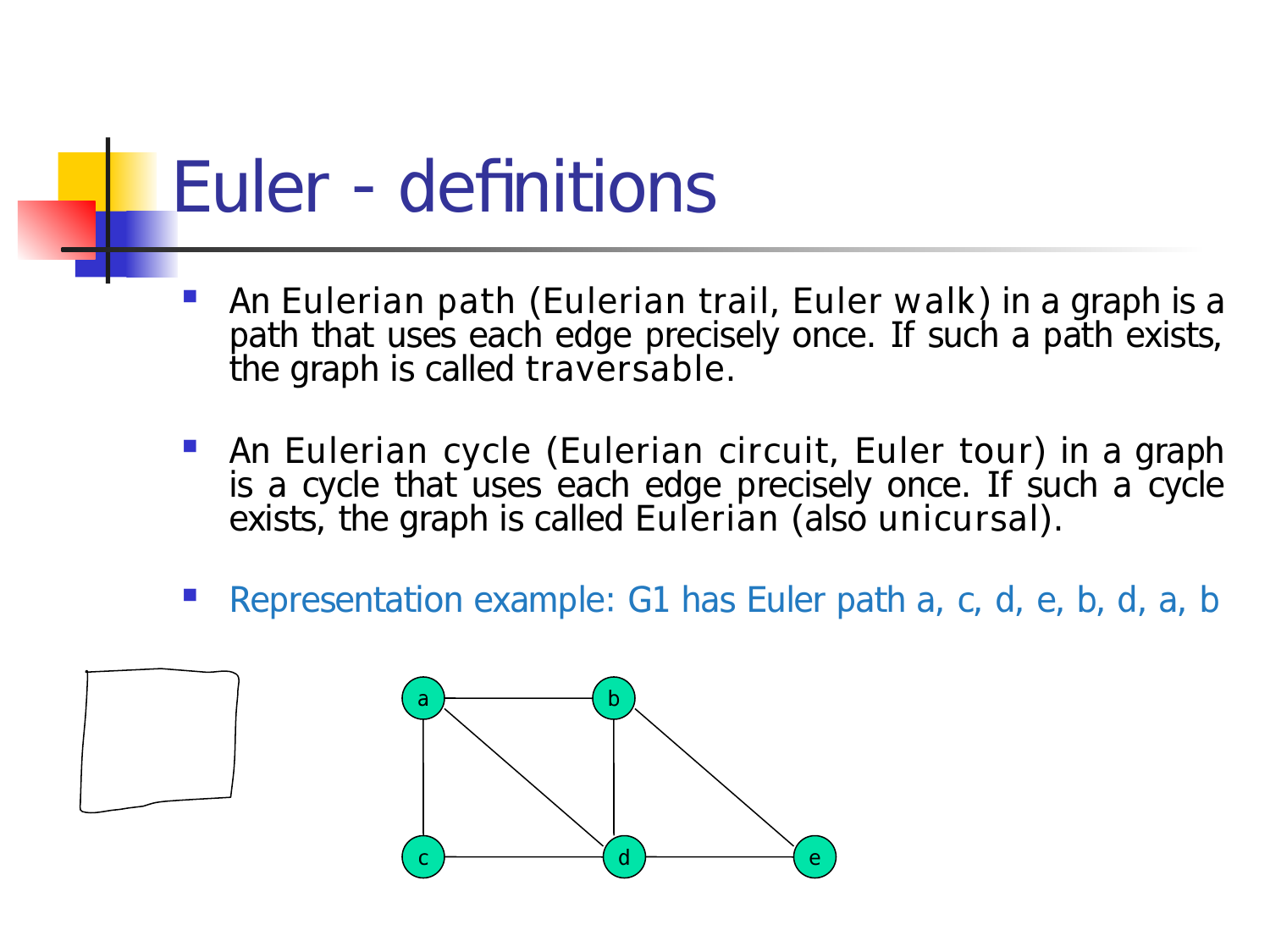

# Euler - definitions
An Eulerian path (Eulerian trail, Euler walk) in a graph is a path that uses each edge precisely once. If such a path exists, the graph is called traversable.

An Eulerian cycle (Eulerian circuit, Euler tour) in a graph is a cycle that uses each edge precisely once. If such a cycle exists, the graph is called Eulerian (also unicursal).

Representation example: G1 has Euler path a, c, d, e, b, d, a, b

a
b

c
d
e